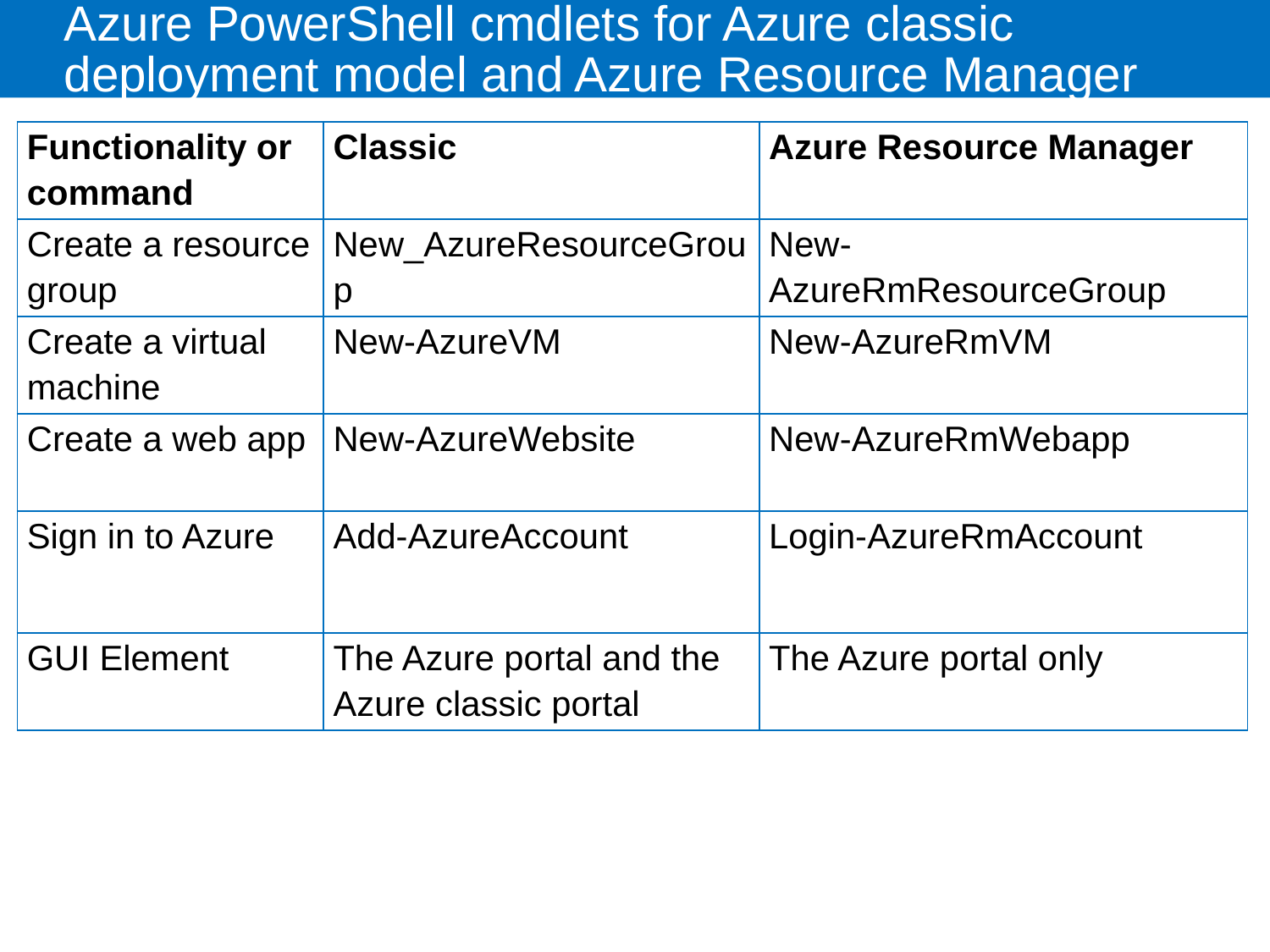

# Azure PowerShell cmdlets for Azure classic deployment model and Azure Resource Manager
| Functionality or command | Classic | Azure Resource Manager |
| --- | --- | --- |
| Create a resource group | New\_AzureResourceGroup | New-AzureRmResourceGroup |
| Create a virtual machine | New-AzureVM | New-AzureRmVM |
| Create a web app | New-AzureWebsite | New-AzureRmWebapp |
| Sign in to Azure | Add-AzureAccount | Login-AzureRmAccount |
| GUI Element | The Azure portal and the Azure classic portal | The Azure portal only |